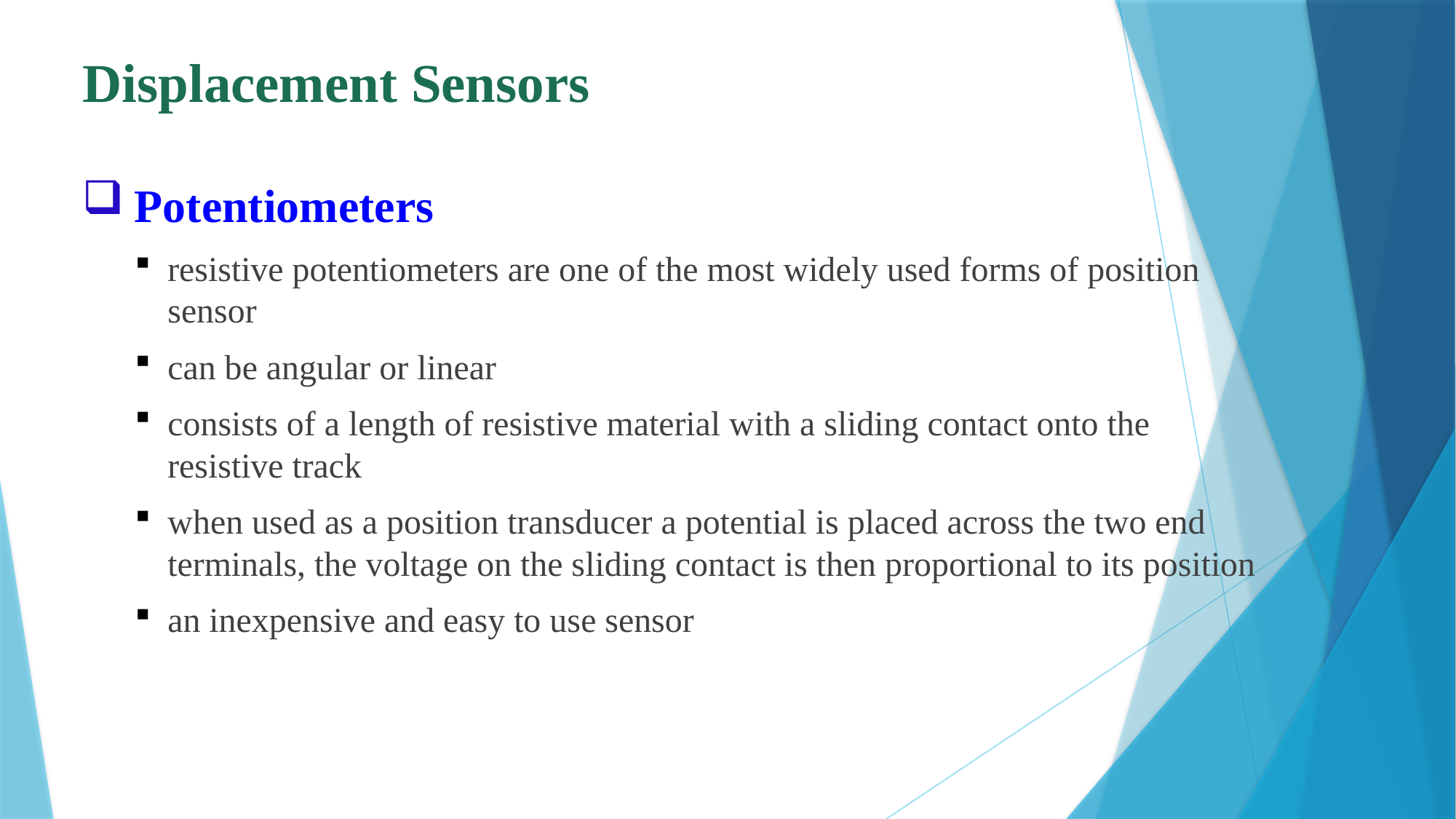

# Displacement Sensors
 Potentiometers
resistive potentiometers are one of the most widely used forms of position sensor
can be angular or linear
consists of a length of resistive material with a sliding contact onto the resistive track
when used as a position transducer a potential is placed across the two end terminals, the voltage on the sliding contact is then proportional to its position
an inexpensive and easy to use sensor